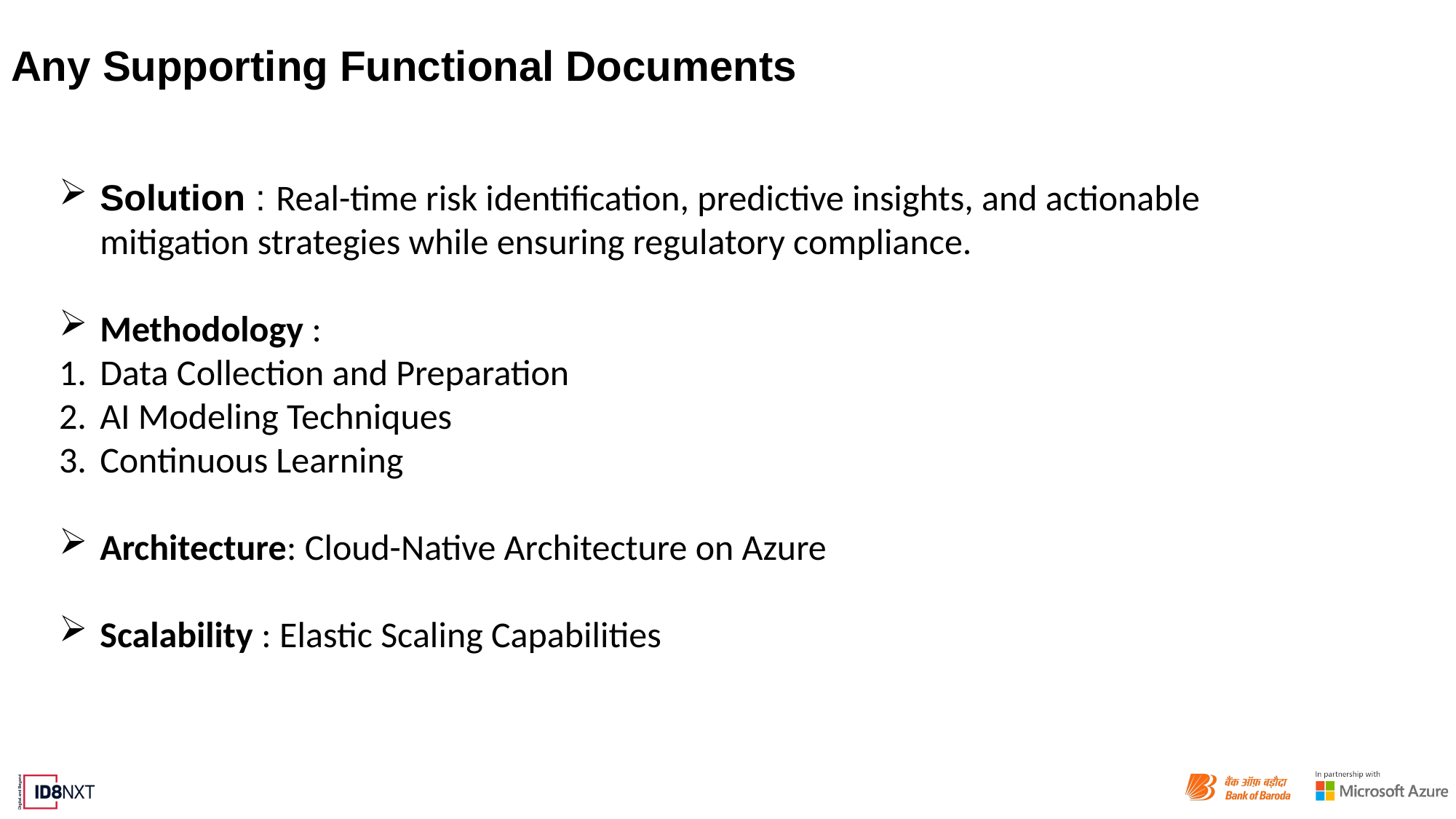

# Any Supporting Functional Documents
Solution : Real-time risk identification, predictive insights, and actionable mitigation strategies while ensuring regulatory compliance.

Methodology :
Data Collection and Preparation
AI Modeling Techniques
Continuous Learning

Architecture: Cloud-Native Architecture on Azure

Scalability : Elastic Scaling Capabilities